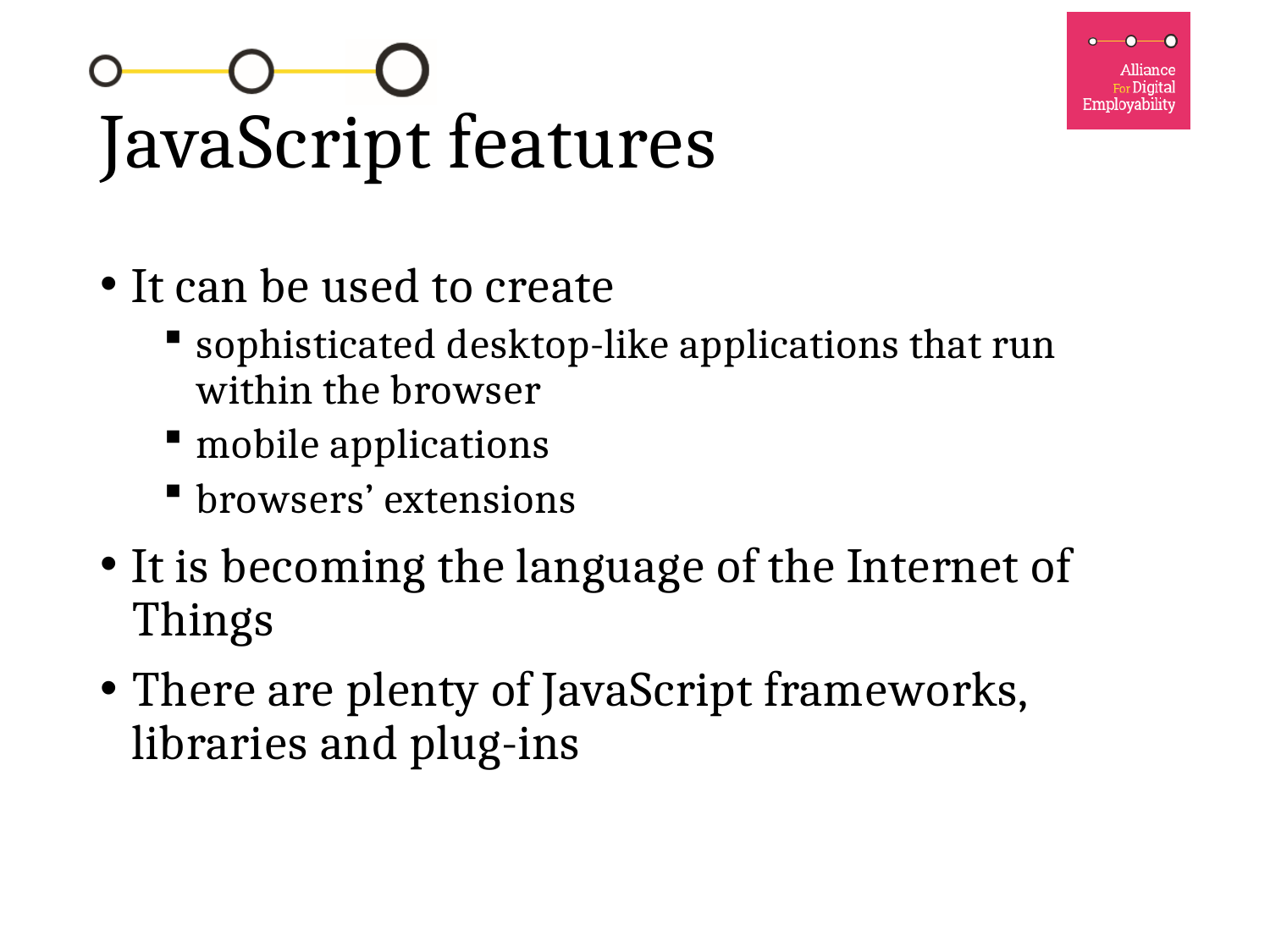

# JavaScript features
It can be used to create
sophisticated desktop-like applications that run within the browser
mobile applications
browsers’ extensions
It is becoming the language of the Internet of Things
There are plenty of JavaScript frameworks, libraries and plug-ins